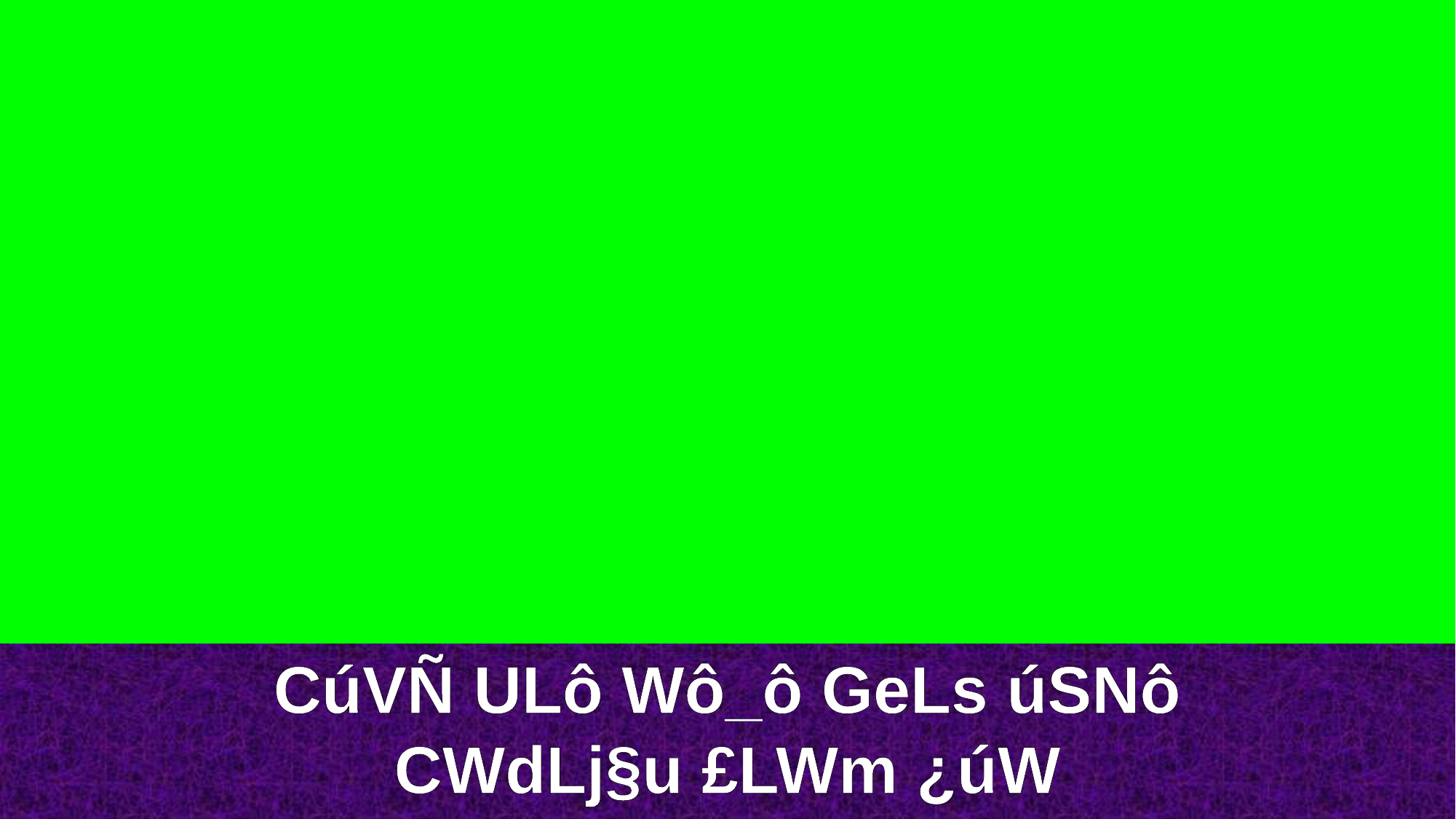

CúVÑ ULô Wô_ô GeLs úSNô CWdLj§u £LWm ¿úW